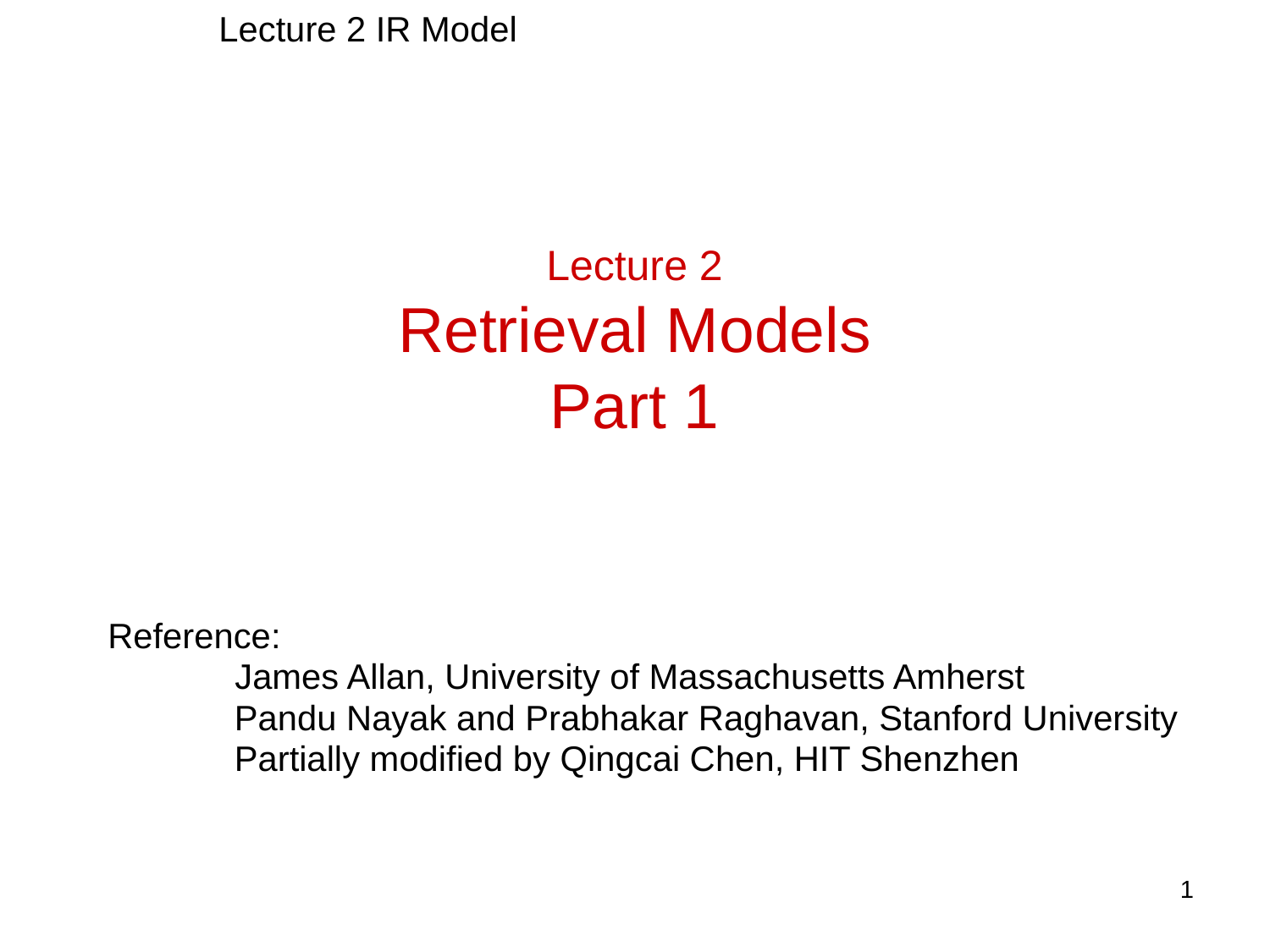

Lecture 2 IR Model
# Lecture 2 Retrieval Models Part 1

Reference:
	James Allan, University of Massachusetts Amherst
             Pandu Nayak and Prabhakar Raghavan, Stanford University
             Partially modified by Qingcai Chen, HIT Shenzhen
1